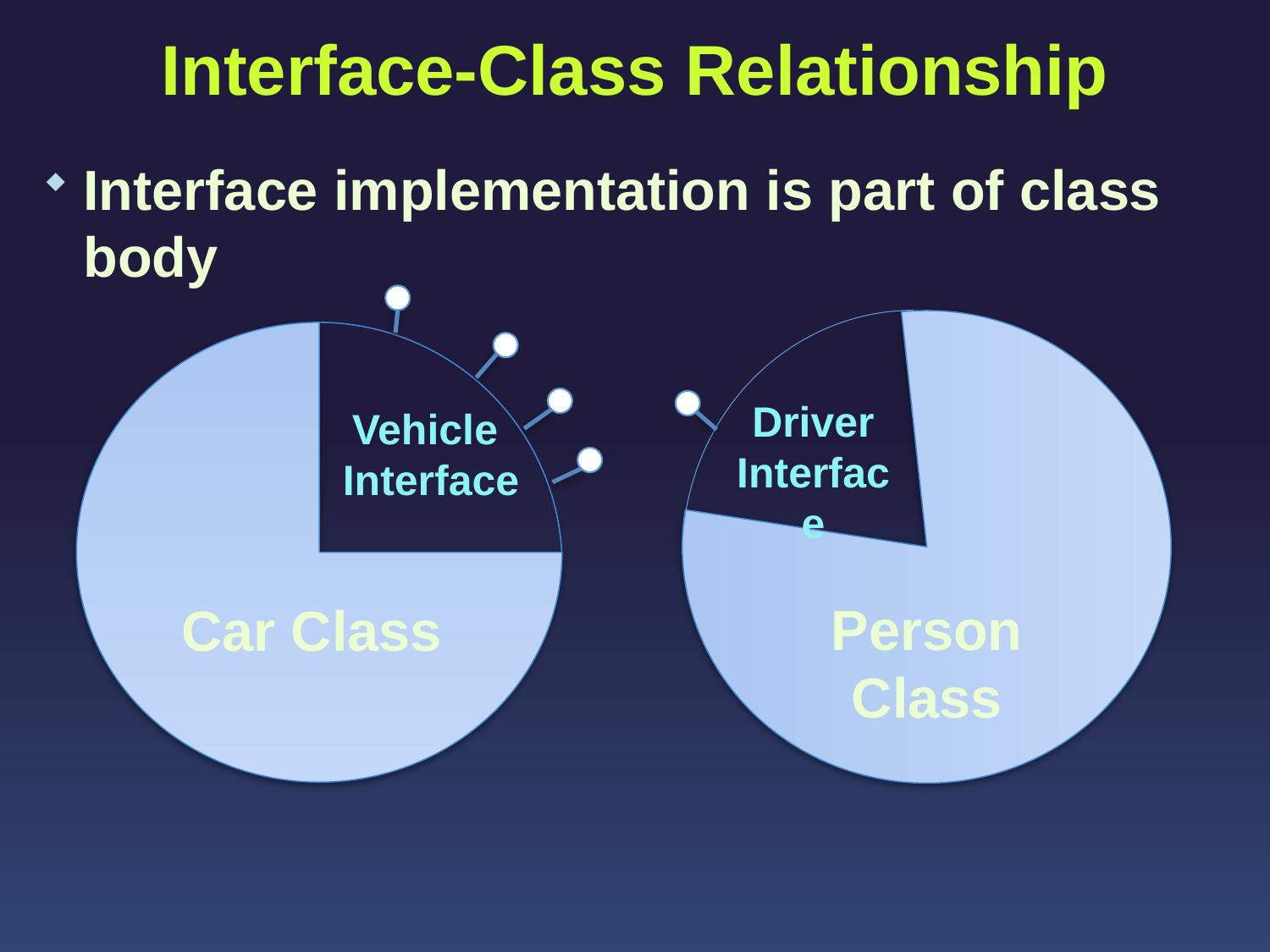

# Interface-Class Relationship
Interface implementation is part of class body

Car Class

Driver Interface

Vehicle
Interface

Person Class